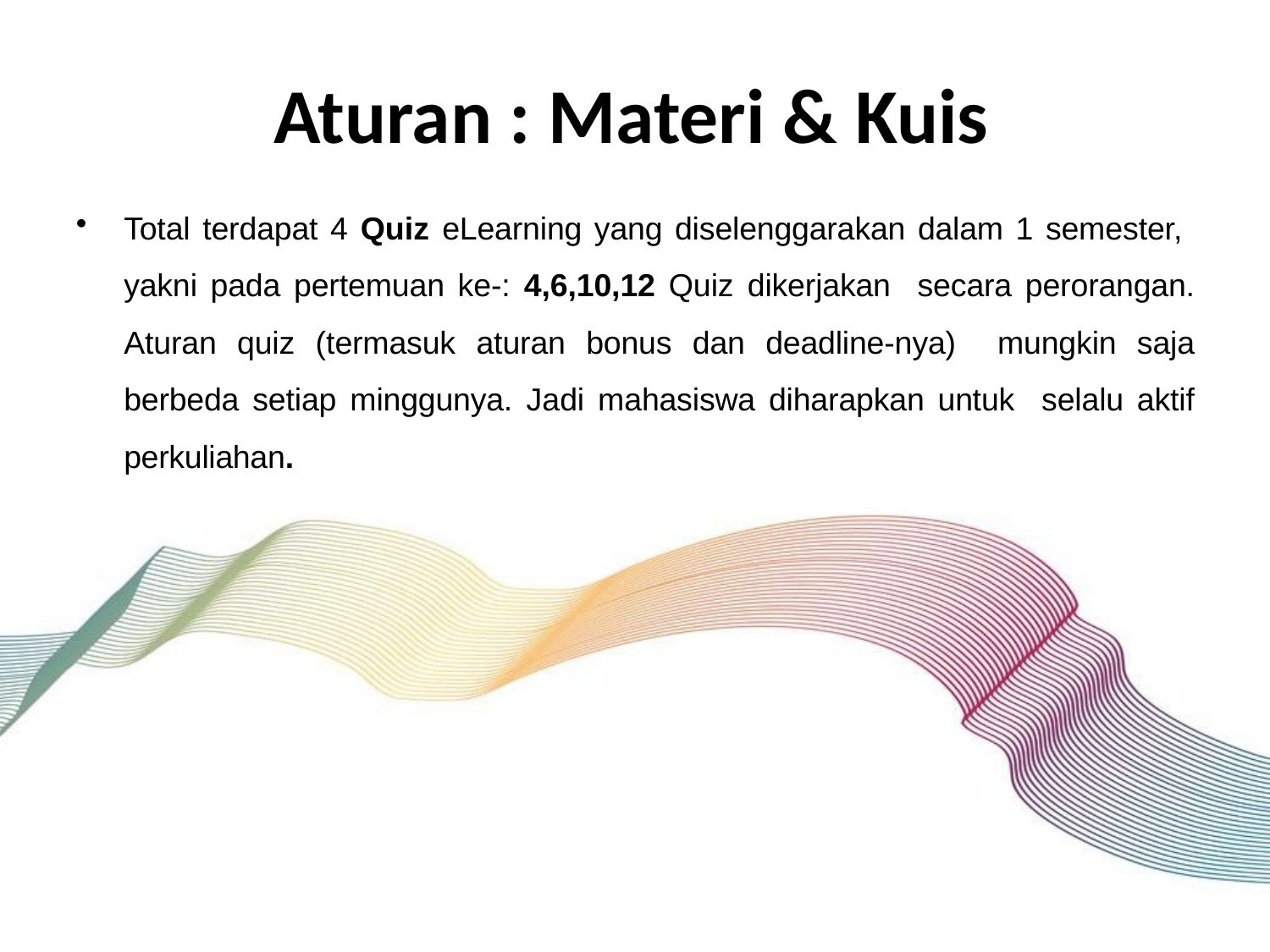

# Aturan : Materi & Kuis
Total terdapat 4 Quiz eLearning yang diselenggarakan dalam 1 semester,  yakni pada pertemuan ke-: 4,6,10,12 Quiz dikerjakan  secara perorangan. Aturan quiz (termasuk aturan bonus dan deadline-nya)  mungkin saja berbeda setiap minggunya. Jadi mahasiswa diharapkan untuk  selalu aktif perkuliahan.